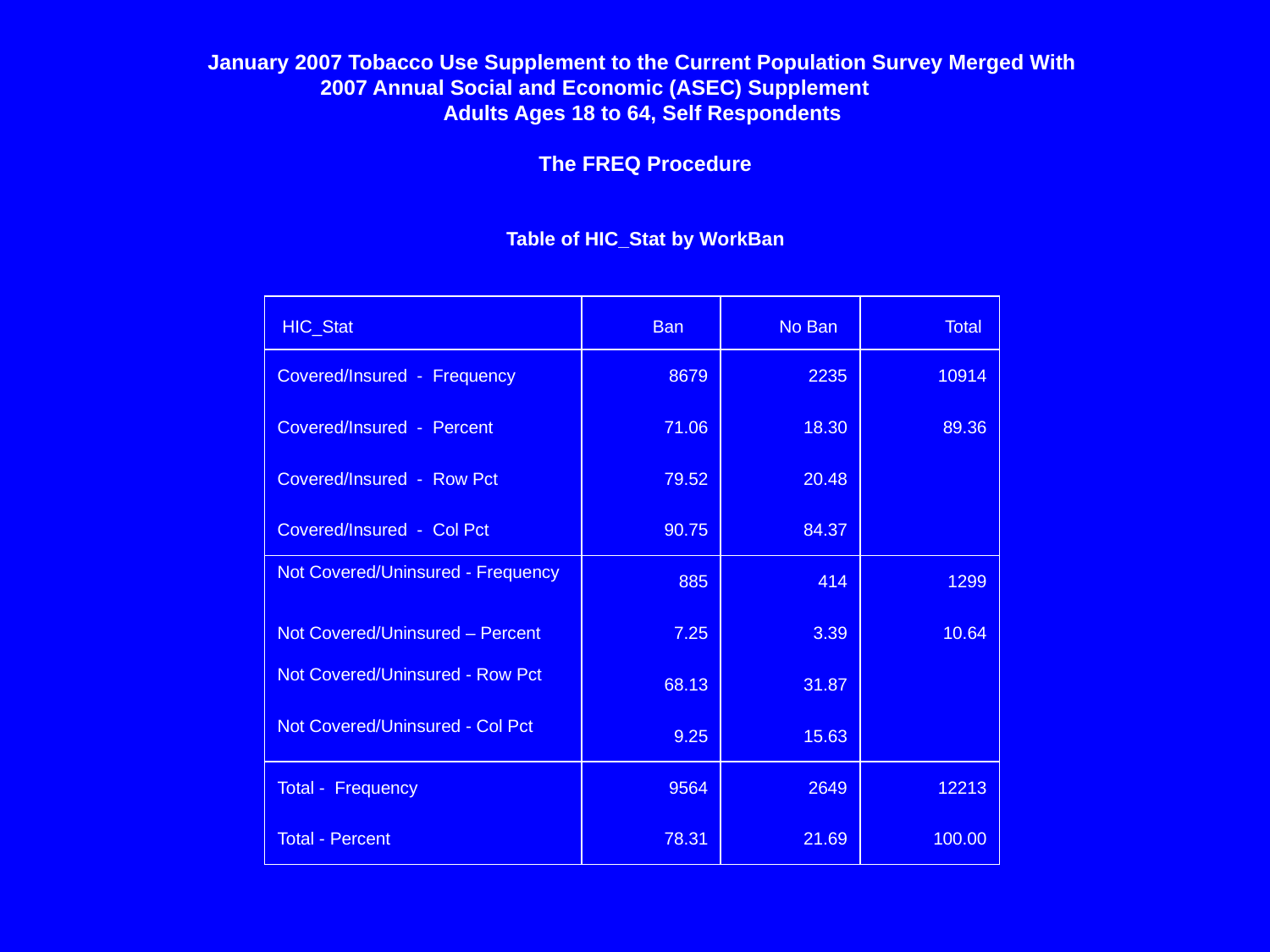

# January 2007 Tobacco Use Supplement to the Current Population Survey Merged With 2007 Annual Social and Economic (ASEC) Supplement Adults Ages 18 to 64, Self Respondents The FREQ Procedure Table of HIC_Stat by WorkBan
| HIC\_Stat | Ban | No Ban | Total |
| --- | --- | --- | --- |
| Covered/Insured - Frequency | 8679 | 2235 | 10914 |
| Covered/Insured - Percent | 71.06 | 18.30 | 89.36 |
| Covered/Insured - Row Pct | 79.52 | 20.48 |  |
| Covered/Insured - Col Pct | 90.75 | 84.37 |  |
| Not Covered/Uninsured - Frequency | 885 | 414 | 1299 |
| Not Covered/Uninsured – Percent | 7.25 | 3.39 | 10.64 |
| Not Covered/Uninsured - Row Pct | 68.13 | 31.87 |  |
| Not Covered/Uninsured - Col Pct | 9.25 | 15.63 |  |
| Total - Frequency | 9564 | 2649 | 12213 |
| Total - Percent | 78.31 | 21.69 | 100.00 |